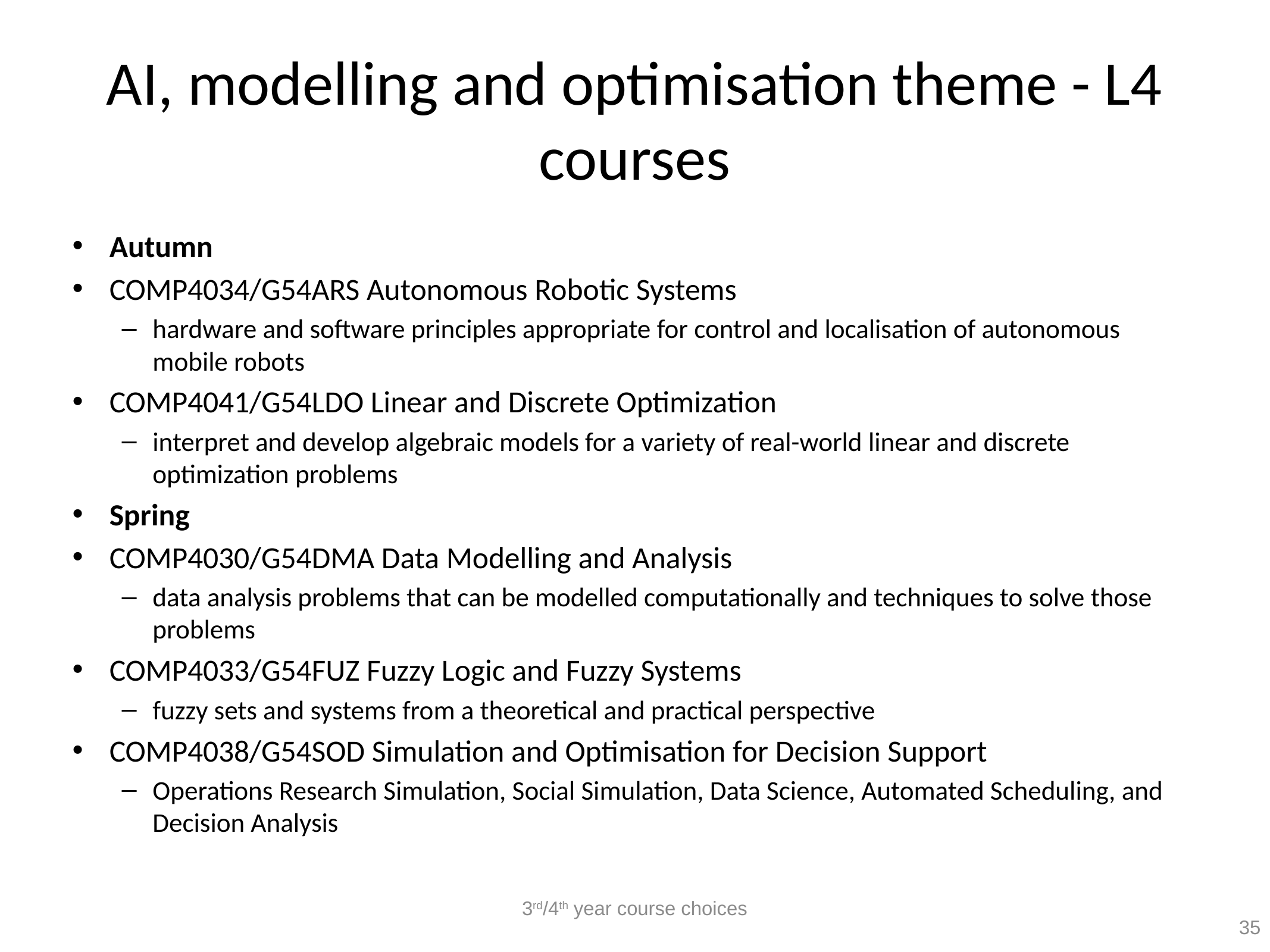

# AI, modelling and optimisation theme - L4 courses
Autumn
COMP4034/G54ARS Autonomous Robotic Systems
hardware and software principles appropriate for control and localisation of autonomous mobile robots
COMP4041/G54LDO Linear and Discrete Optimization
interpret and develop algebraic models for a variety of real-world linear and discrete optimization problems
Spring
COMP4030/G54DMA Data Modelling and Analysis
data analysis problems that can be modelled computationally and techniques to solve those problems
COMP4033/G54FUZ Fuzzy Logic and Fuzzy Systems
fuzzy sets and systems from a theoretical and practical perspective
COMP4038/G54SOD Simulation and Optimisation for Decision Support
Operations Research Simulation, Social Simulation, Data Science, Automated Scheduling, and Decision Analysis

3rd/4th year course choices
35